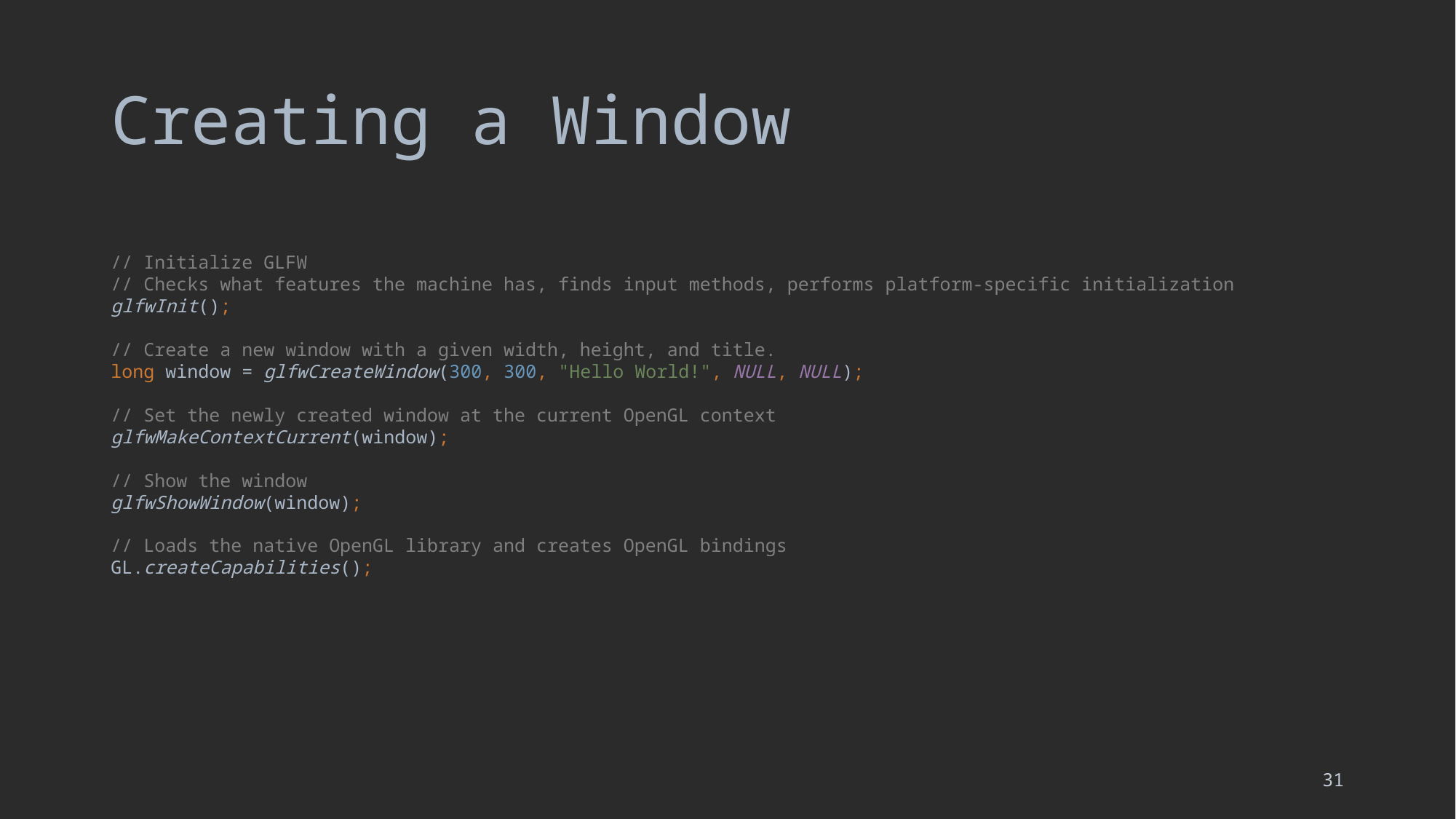

# Creating a Window
// Initialize GLFW
// Checks what features the machine has, finds input methods, performs platform-specific initialization
glfwInit();
// Create a new window with a given width, height, and title.
long window = glfwCreateWindow(300, 300, "Hello World!", NULL, NULL);
// Set the newly created window at the current OpenGL context
glfwMakeContextCurrent(window);
// Show the window
glfwShowWindow(window);
// Loads the native OpenGL library and creates OpenGL bindings
GL.createCapabilities();
31